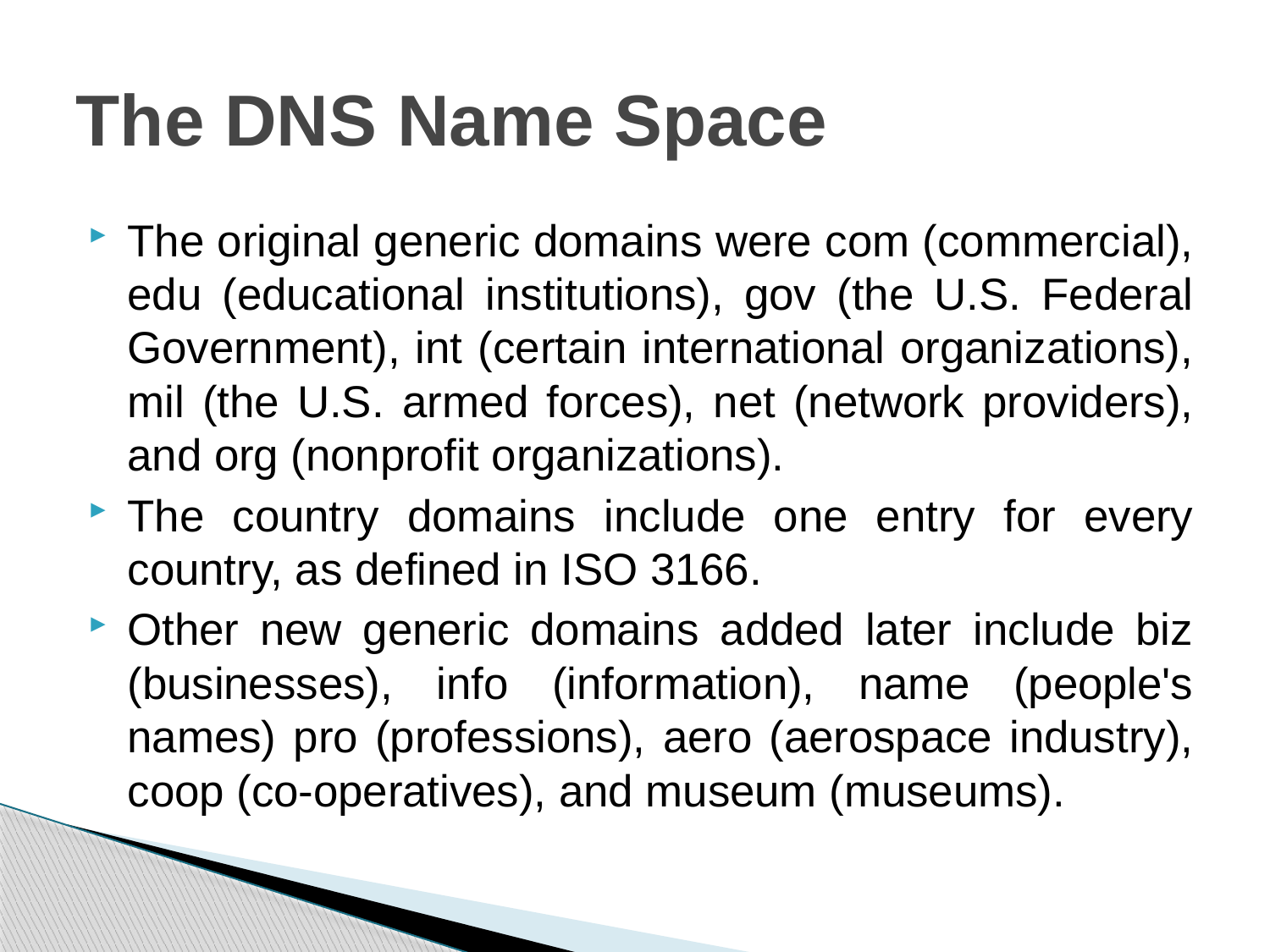

# The DNS Name Space
The original generic domains were com (commercial), edu (educational institutions), gov (the U.S. Federal Government), int (certain international organizations), mil (the U.S. armed forces), net (network providers), and org (nonprofit organizations).
The country domains include one entry for every country, as defined in ISO 3166.
Other new generic domains added later include biz (businesses), info (information), name (people's names) pro (professions), aero (aerospace industry), coop (co-operatives), and museum (museums).